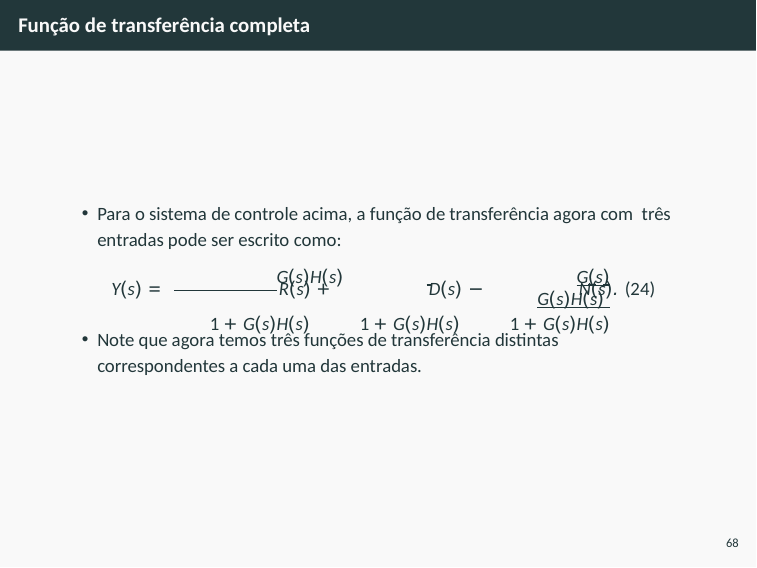

# Função de transferência completa
Para o sistema de controle acima, a função de transferência agora com  três entradas pode ser escrito como:
G(s)H(s)	 	G(s)		G(s)H(s)
1 + G(s)H(s)	1 + G(s)H(s)	1 + G(s)H(s)
Y(s) =
R(s) +	D(s) −	N(s). (24)

Note que agora temos três funções de transferência distintas  correspondentes a cada uma das entradas.
68